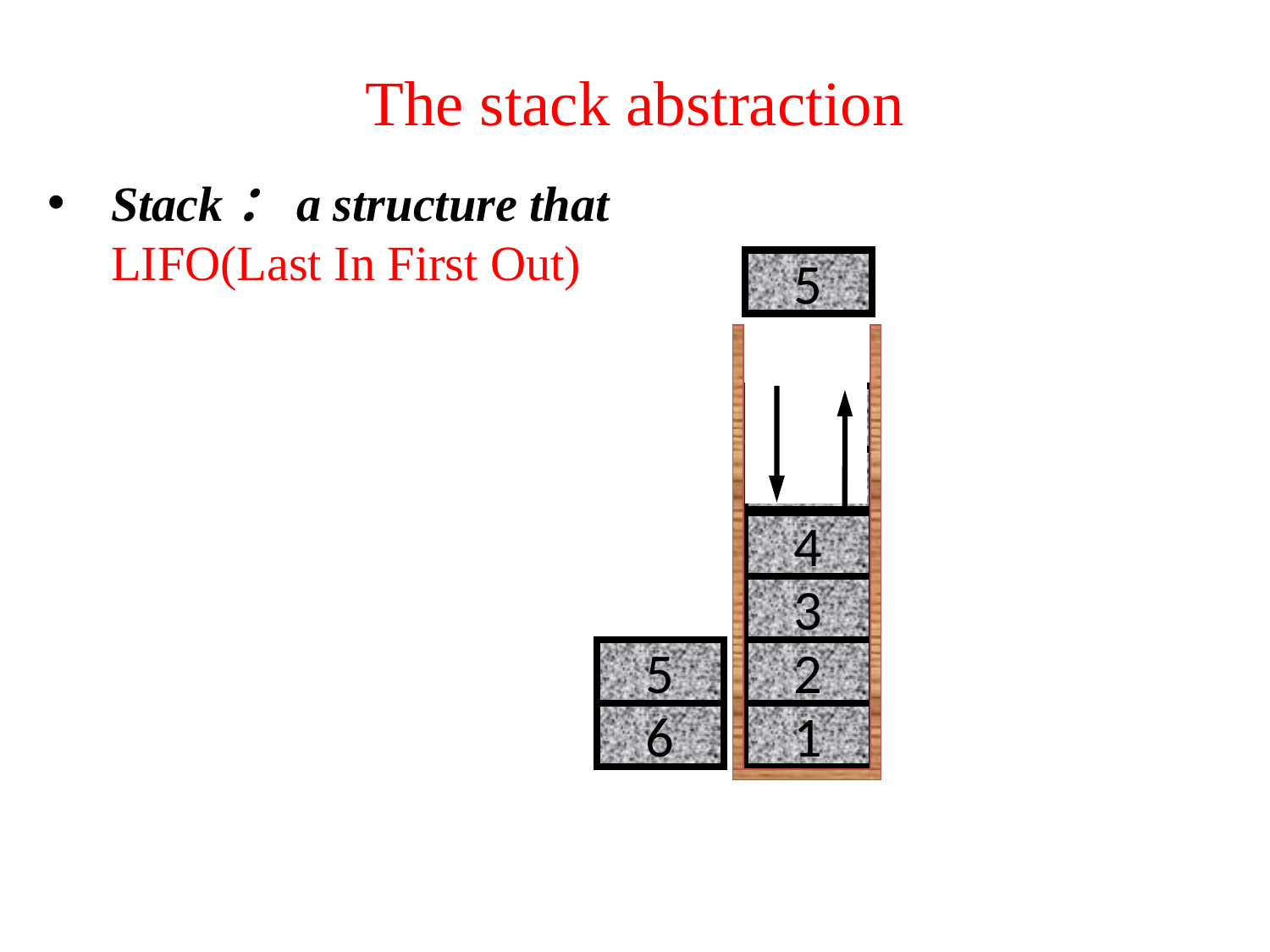

The stack abstraction
Stack：a structure that LIFO(Last In First Out)
6
5

6

5
4
3
5
2
6
1